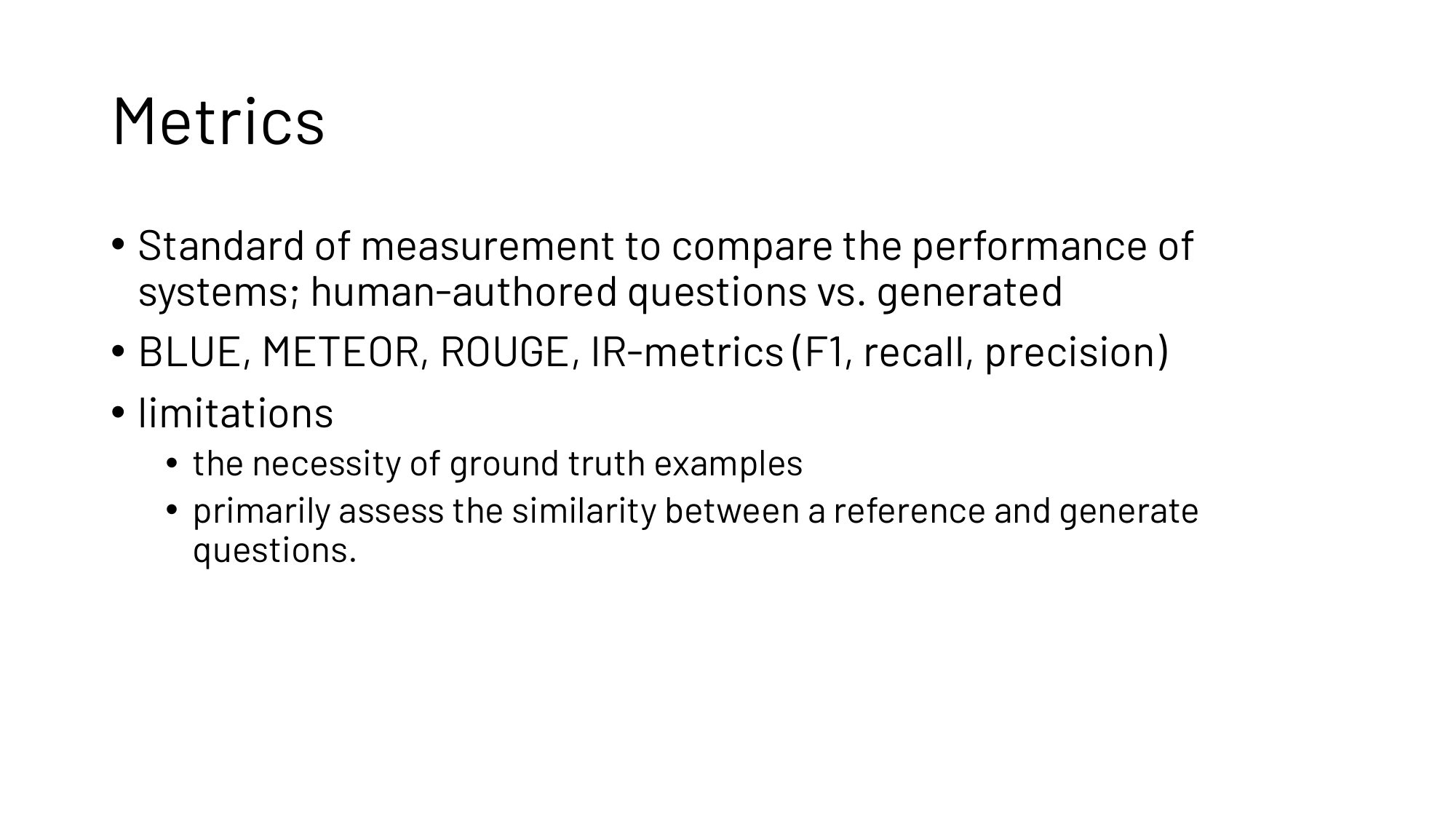

# Metrics
Standard of measurement to compare the performance of systems; human-authored questions vs. generated
BLUE, METEOR, ROUGE, IR-metrics (F1, recall, precision)
limitations
the necessity of ground truth examples
primarily assess the similarity between a reference and generate questions.